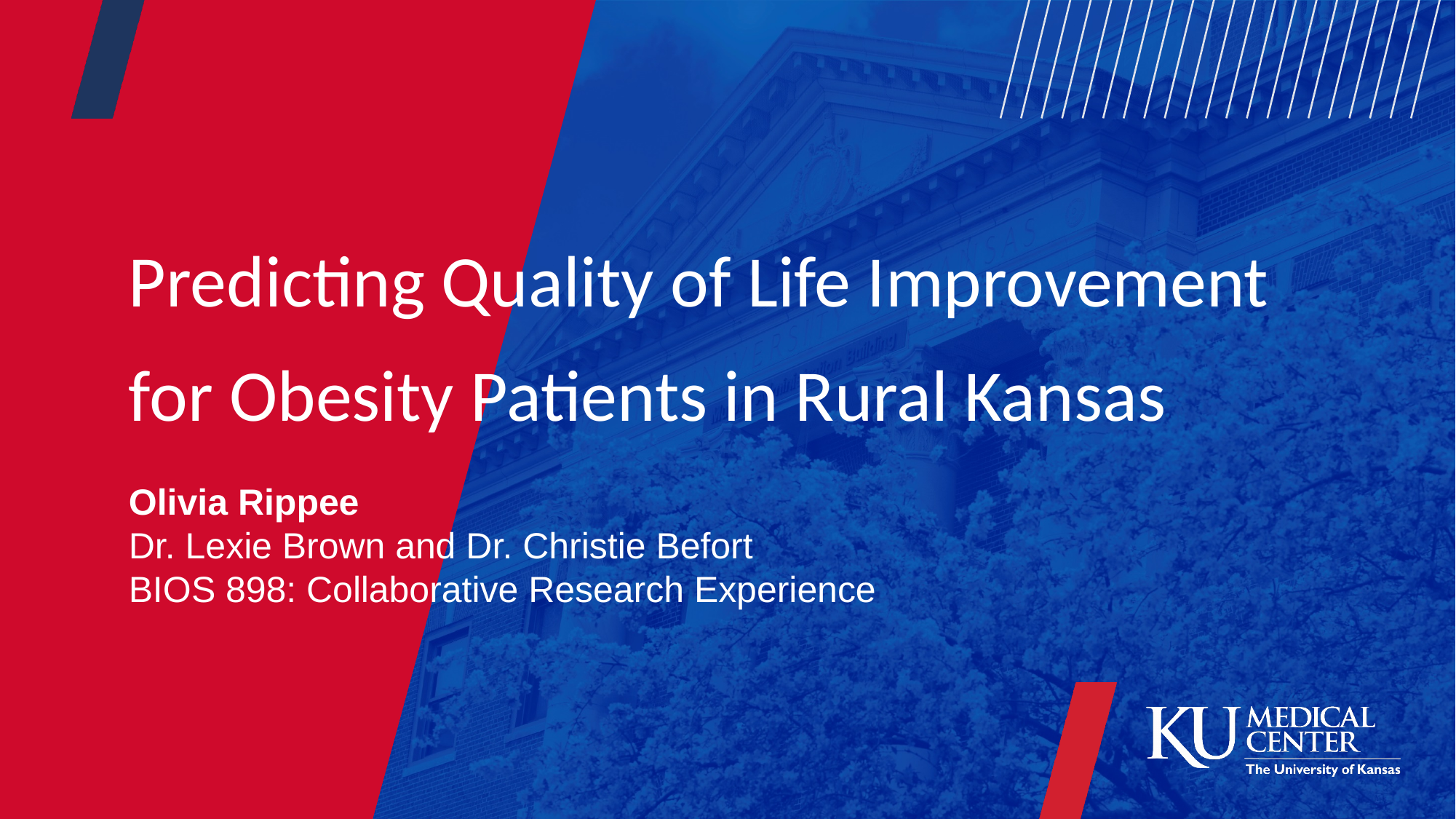

Predicting Quality of Life Improvement for Obesity Patients in Rural Kansas
Olivia Rippee
Dr. Lexie Brown and Dr. Christie Befort
BIOS 898: Collaborative Research Experience